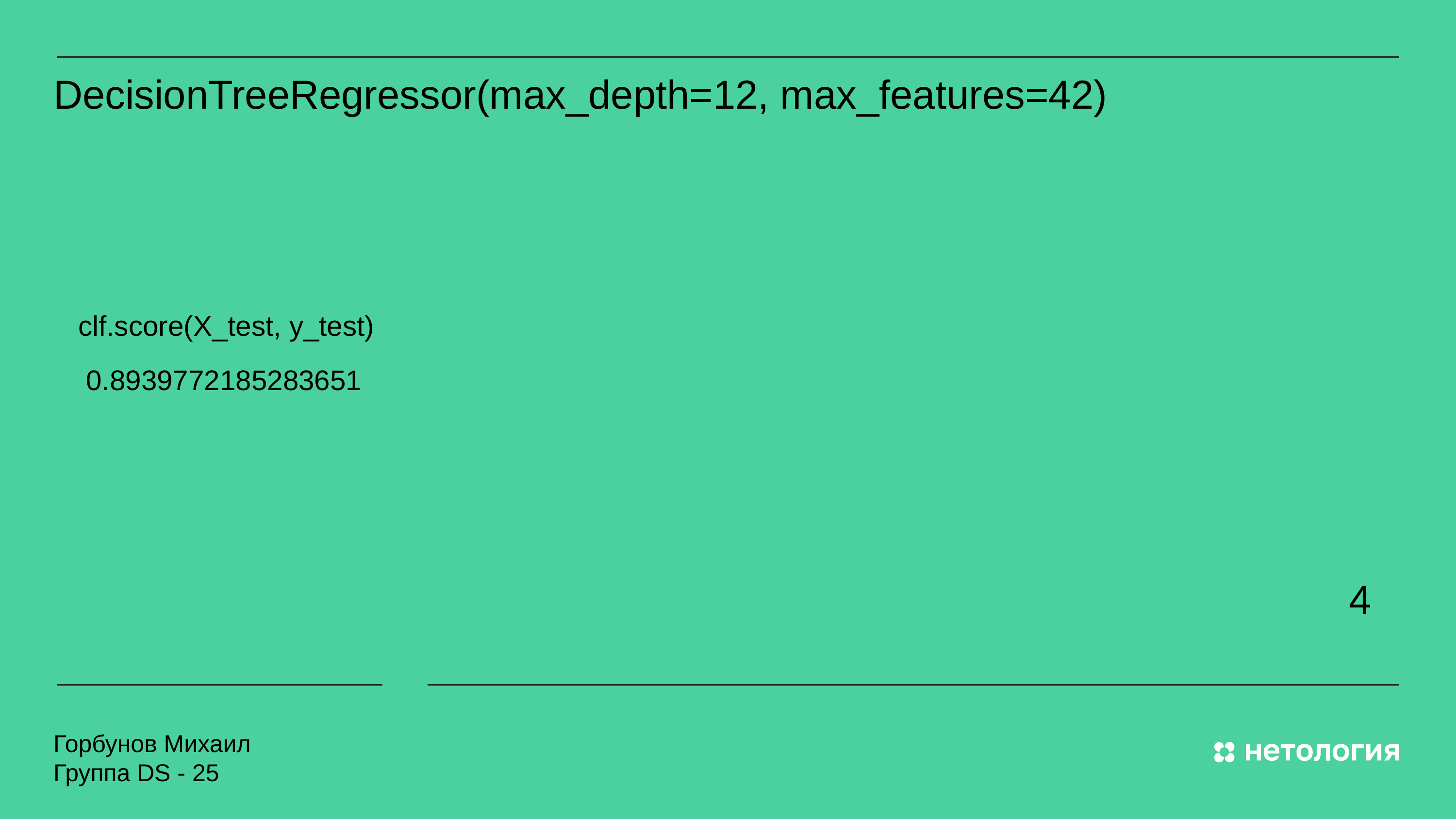

DecisionTreeRegressor(max_depth=12, max_features=42)

clf.score(X_test, y_test)

 0.8939772185283651

4

Горбунов Михаил
Группа DS - 25